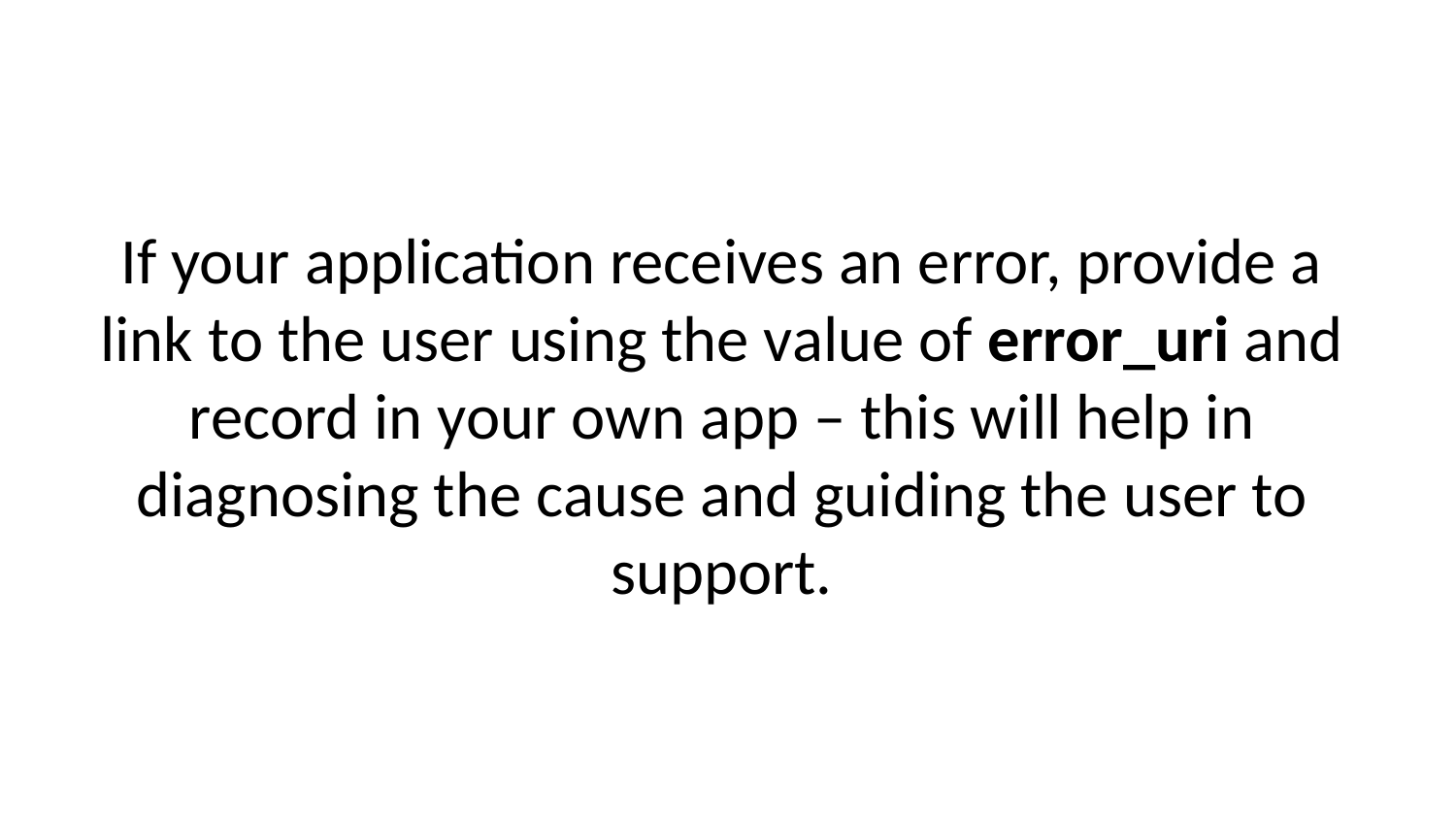

If your application receives an error, provide a link to the user using the value of error_uri and record in your own app – this will help in diagnosing the cause and guiding the user to support.